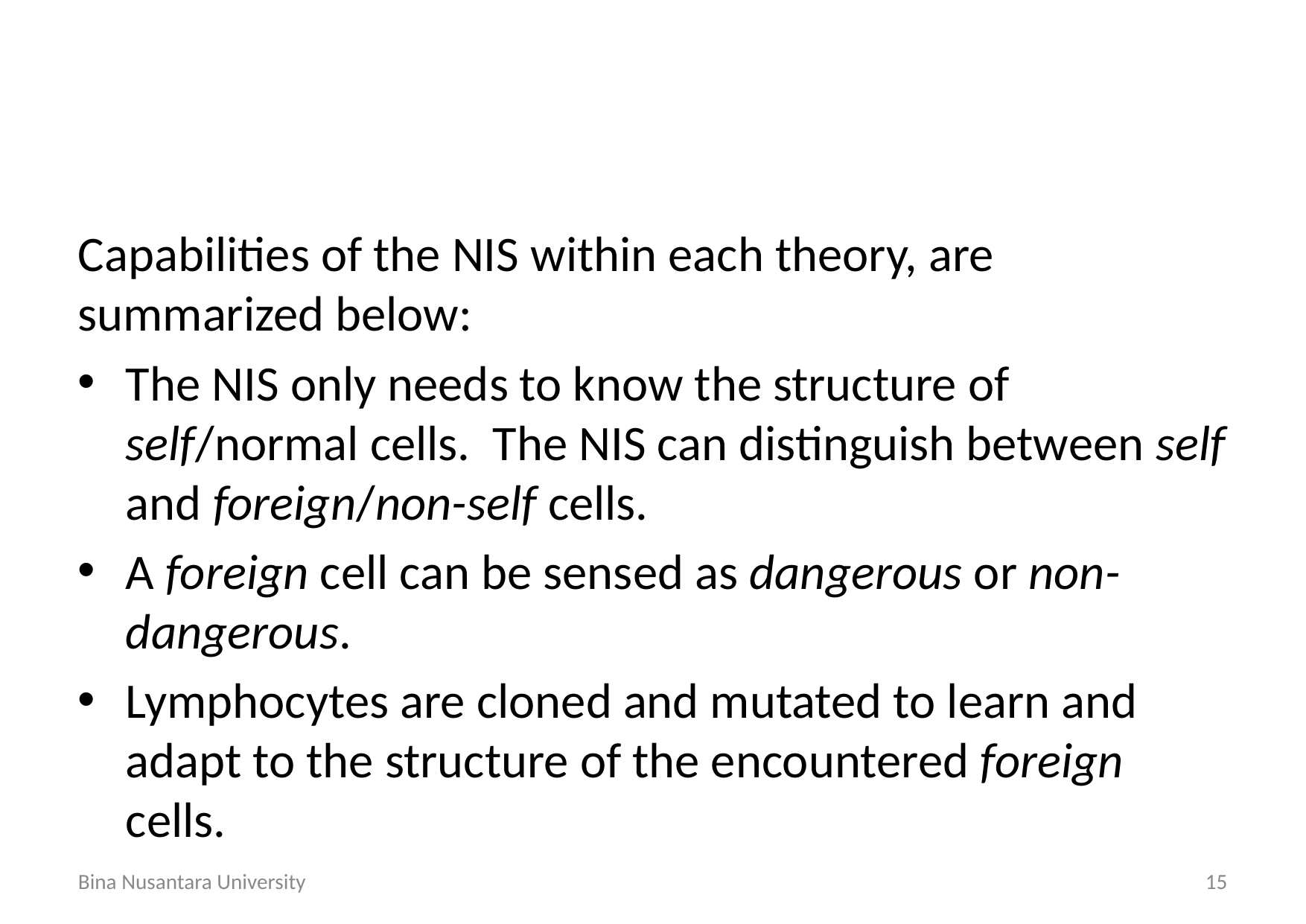

#
Capabilities of the NIS within each theory, are summarized below:
The NIS only needs to know the structure of self/normal cells.  The NIS can distinguish between self and foreign/non-self cells.
A foreign cell can be sensed as dangerous or non-dangerous.
Lymphocytes are cloned and mutated to learn and adapt to the structure of the encountered foreign cells.

Bina Nusantara University
15